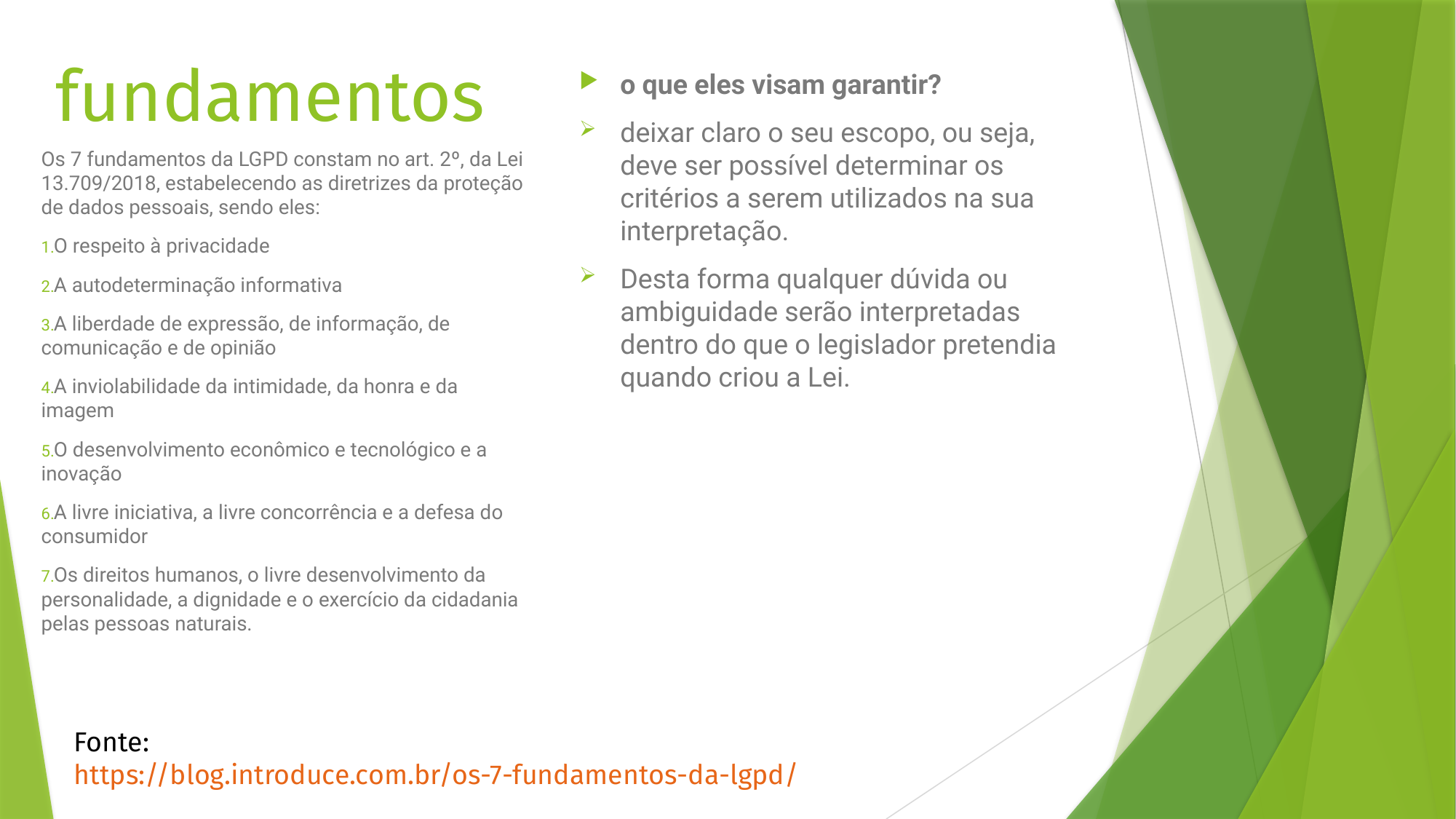

# fundamentos
o que eles visam garantir?
deixar claro o seu escopo, ou seja, deve ser possível determinar os critérios a serem utilizados na sua interpretação.
Desta forma qualquer dúvida ou ambiguidade serão interpretadas dentro do que o legislador pretendia quando criou a Lei.
Os 7 fundamentos da LGPD constam no art. 2º, da Lei 13.709/2018, estabelecendo as diretrizes da proteção de dados pessoais, sendo eles:
O respeito à privacidade
A autodeterminação informativa
A liberdade de expressão, de informação, de comunicação e de opinião
A inviolabilidade da intimidade, da honra e da imagem
O desenvolvimento econômico e tecnológico e a inovação
A livre iniciativa, a livre concorrência e a defesa do consumidor
Os direitos humanos, o livre desenvolvimento da personalidade, a dignidade e o exercício da cidadania pelas pessoas naturais.

Fonte:
https://blog.introduce.com.br/os-7-fundamentos-da-lgpd/